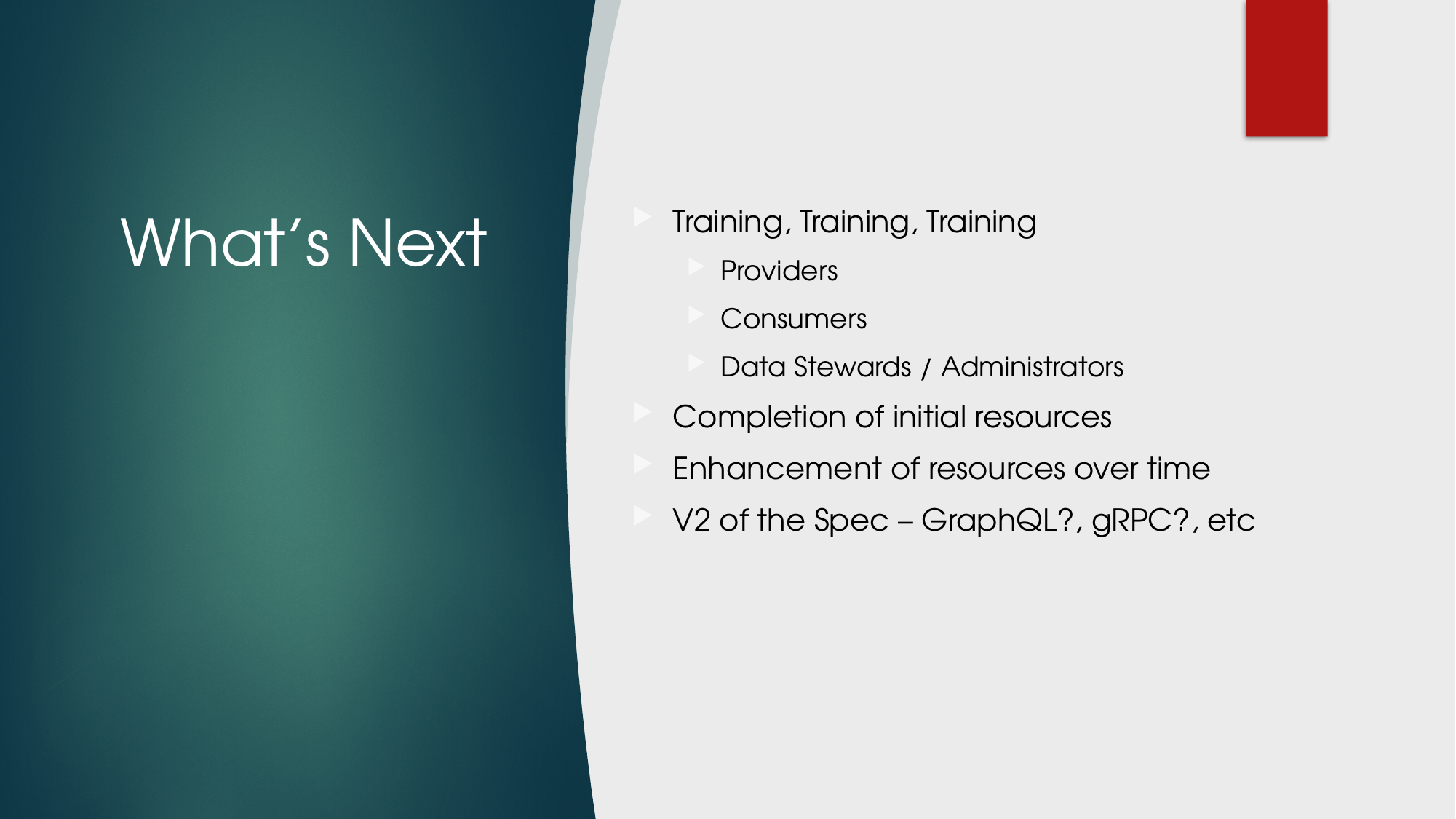

# What’s Next
Training, Training, Training
Providers
Consumers
Data Stewards / Administrators
Completion of initial resources
Enhancement of resources over time
V2 of the Spec – GraphQL?, gRPC?, etc